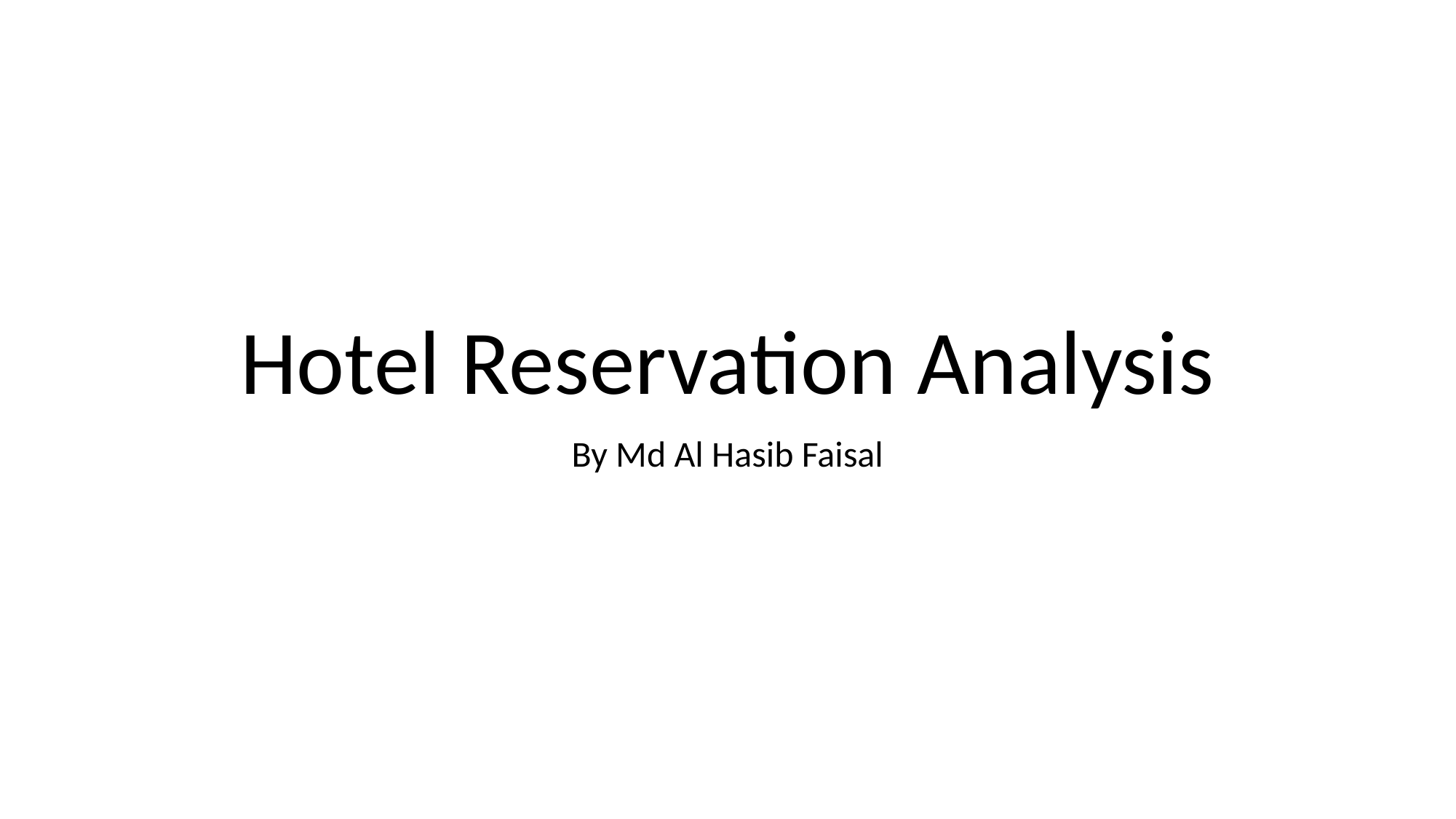

# Hotel Reservation Analysis
By Md Al Hasib Faisal